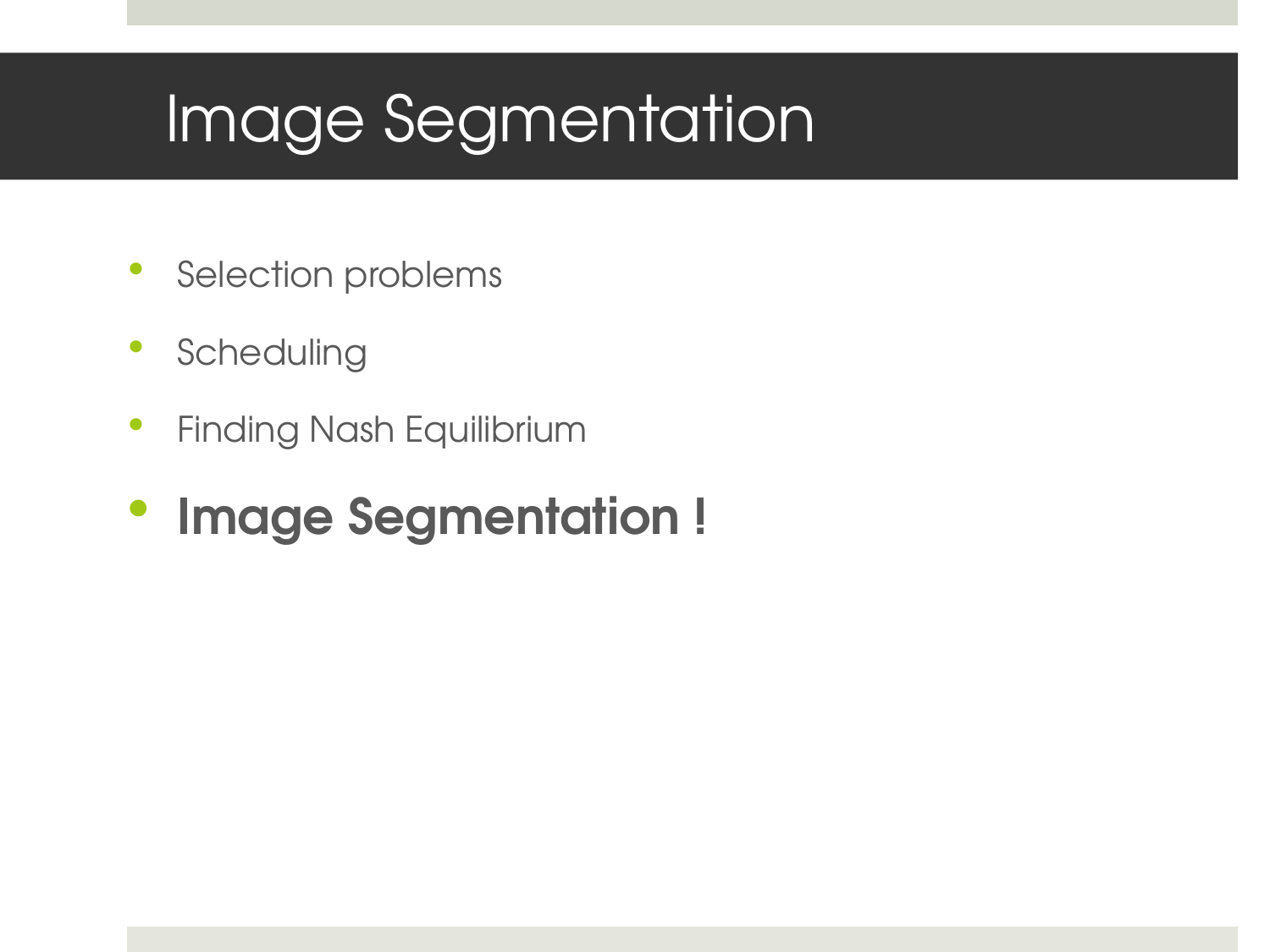

# Image Segmentation
Selection problems
Scheduling
Finding Nash Equilibrium
Image Segmentation !